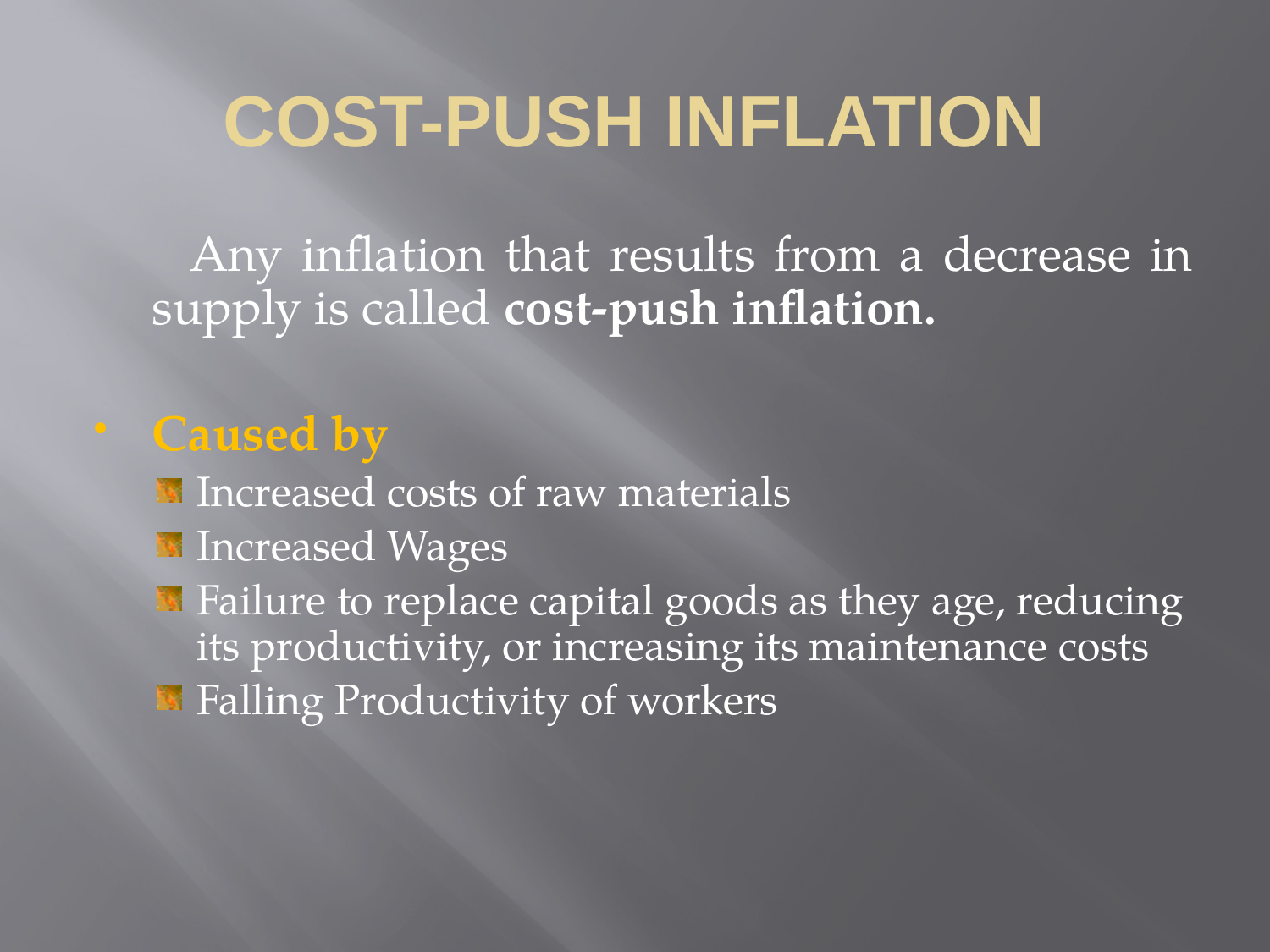

# COST-PUSH INFLATION
     Any inflation that results from a decrease in supply is called cost-push inflation.

Caused by
Increased costs of raw materials
Increased Wages
Failure to replace capital goods as they age, reducing its productivity, or increasing its maintenance costs
Falling Productivity of workers